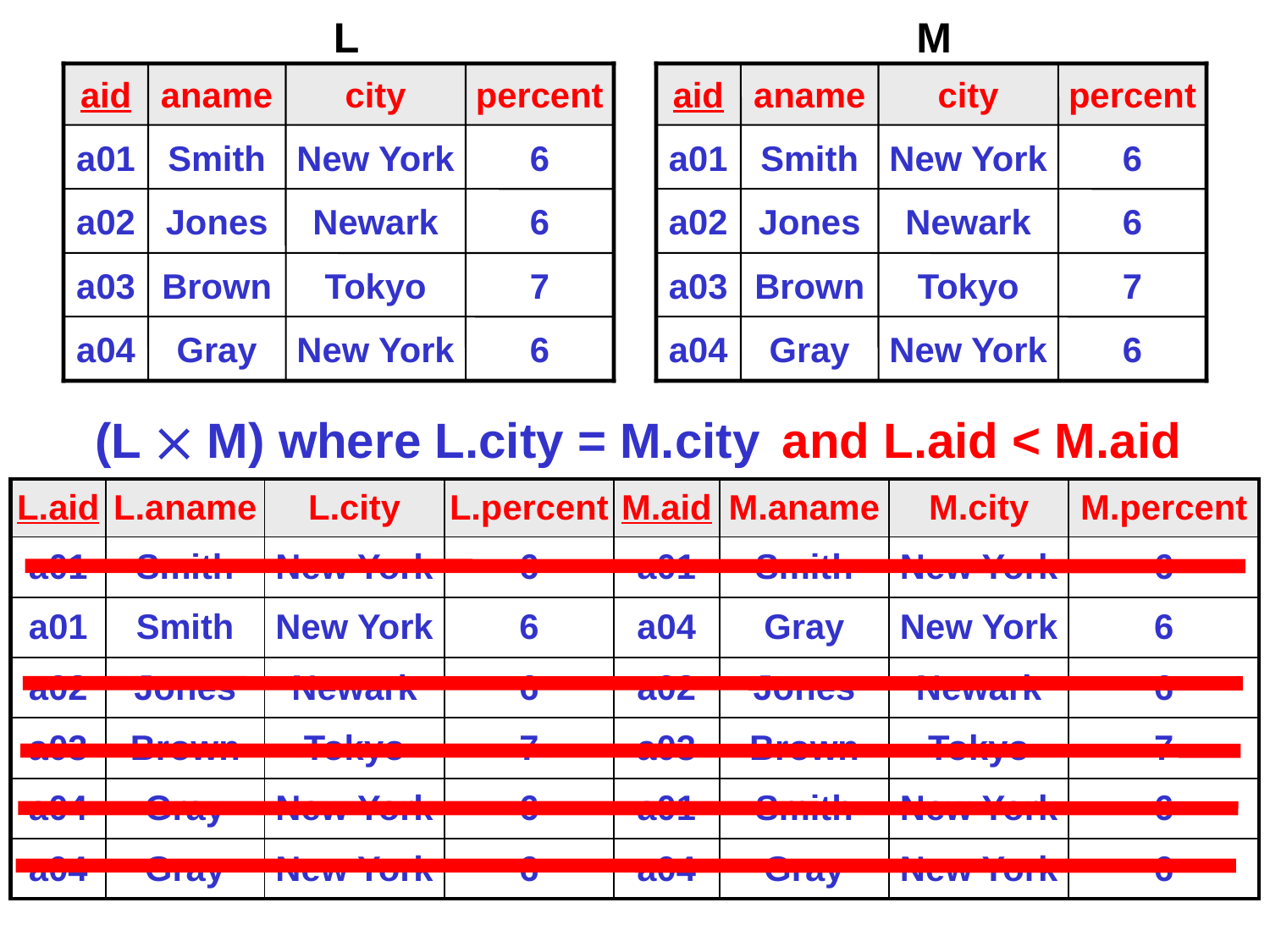

L
aid

aname

city

percent

a01

Smith
New York
6
a02

Jones
Newark
6
a03

Brown
Tokyo
7
a04

Gray
New York
6

M
aid

aname

city

percent

a01

Smith
New York
6
a02

Jones
Newark
6
a03

Brown
Tokyo
7
a04

Gray
New York
6

      (L × M) where L.city = M.city
and L.aid < M.aid

| L.aid | L.aname | L.city | L.percent | M.aid | M.aname | M.city | M.percent |
| --- | --- | --- | --- | --- | --- | --- | --- |
| a01 | Smith | New York | 6 | a01 | Smith | New York | 6 |
| a01 | Smith | New York | 6 | a04 | Gray | New York | 6 |
| a02 | Jones | Newark | 6 | a02 | Jones | Newark | 6 |
| a03 | Brown | Tokyo | 7 | a03 | Brown | Tokyo | 7 |
| a04 | Gray | New York | 6 | a01 | Smith | New York | 6 |
| a04 | Gray | New York | 6 | a04 | Gray | New York | 6 |

98